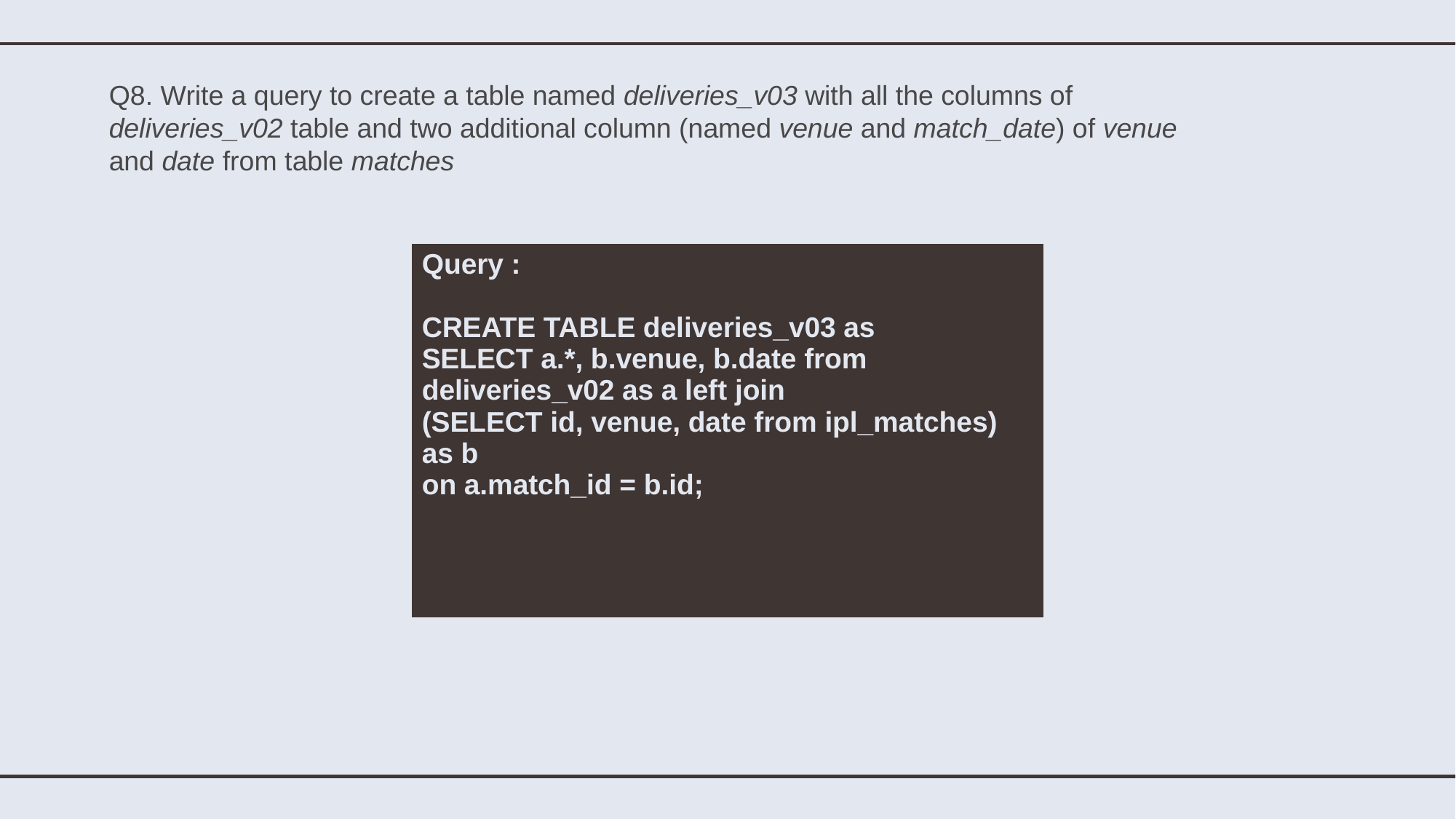

# Q8. Write a query to create a table named deliveries_v03 with all the columns of deliveries_v02 table and two additional column (named venue and match_date) of venue and date from table matches
| Query : CREATE TABLE deliveries\_v03 as SELECT a.\*, b.venue, b.date from deliveries\_v02 as a left join (SELECT id, venue, date from ipl\_matches) as b on a.match\_id = b.id; |
| --- |